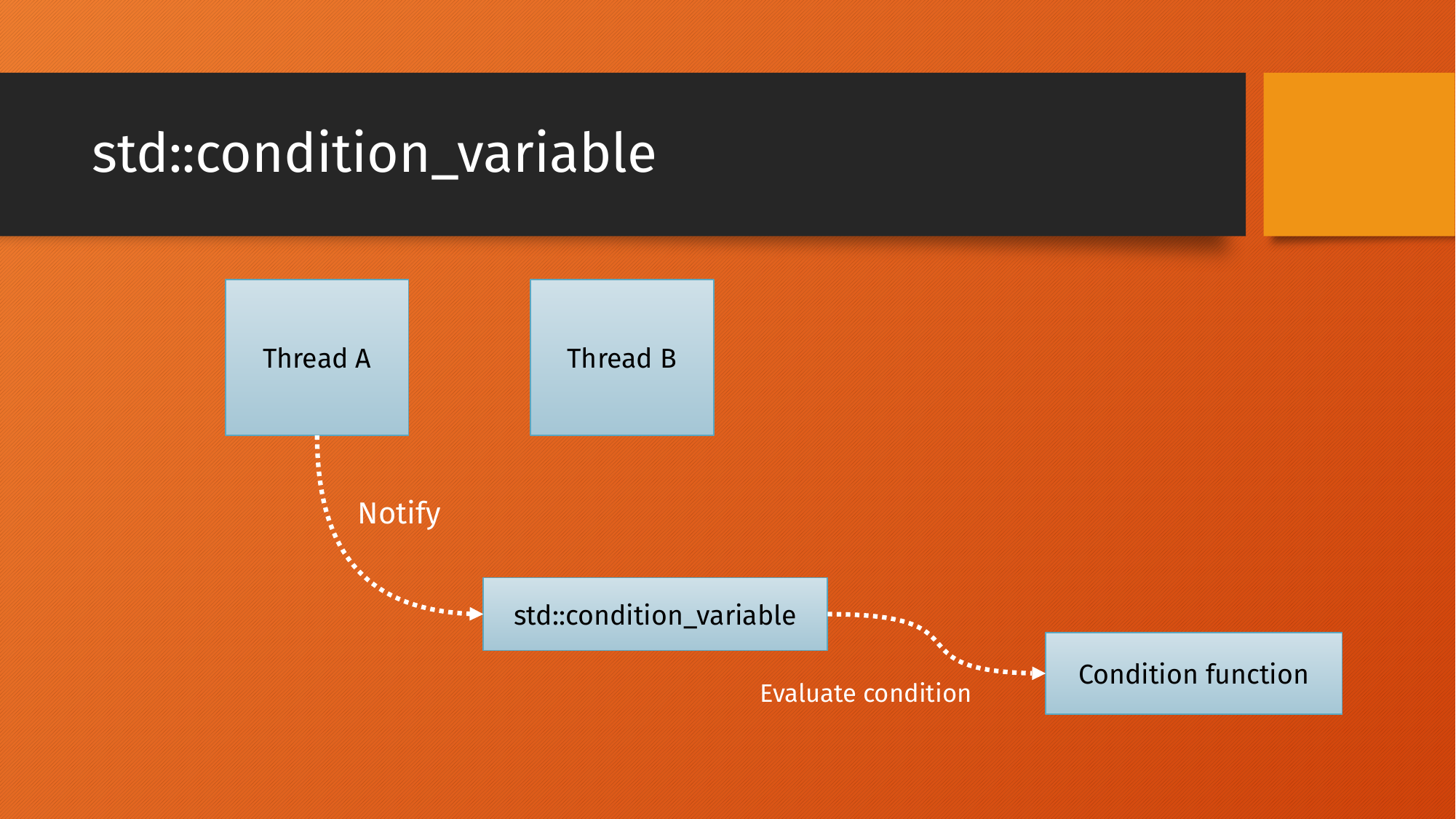

# std::condition_variable
Thread A
Thread B
Notify
std::condition_variable
Condition function
Evaluate condition